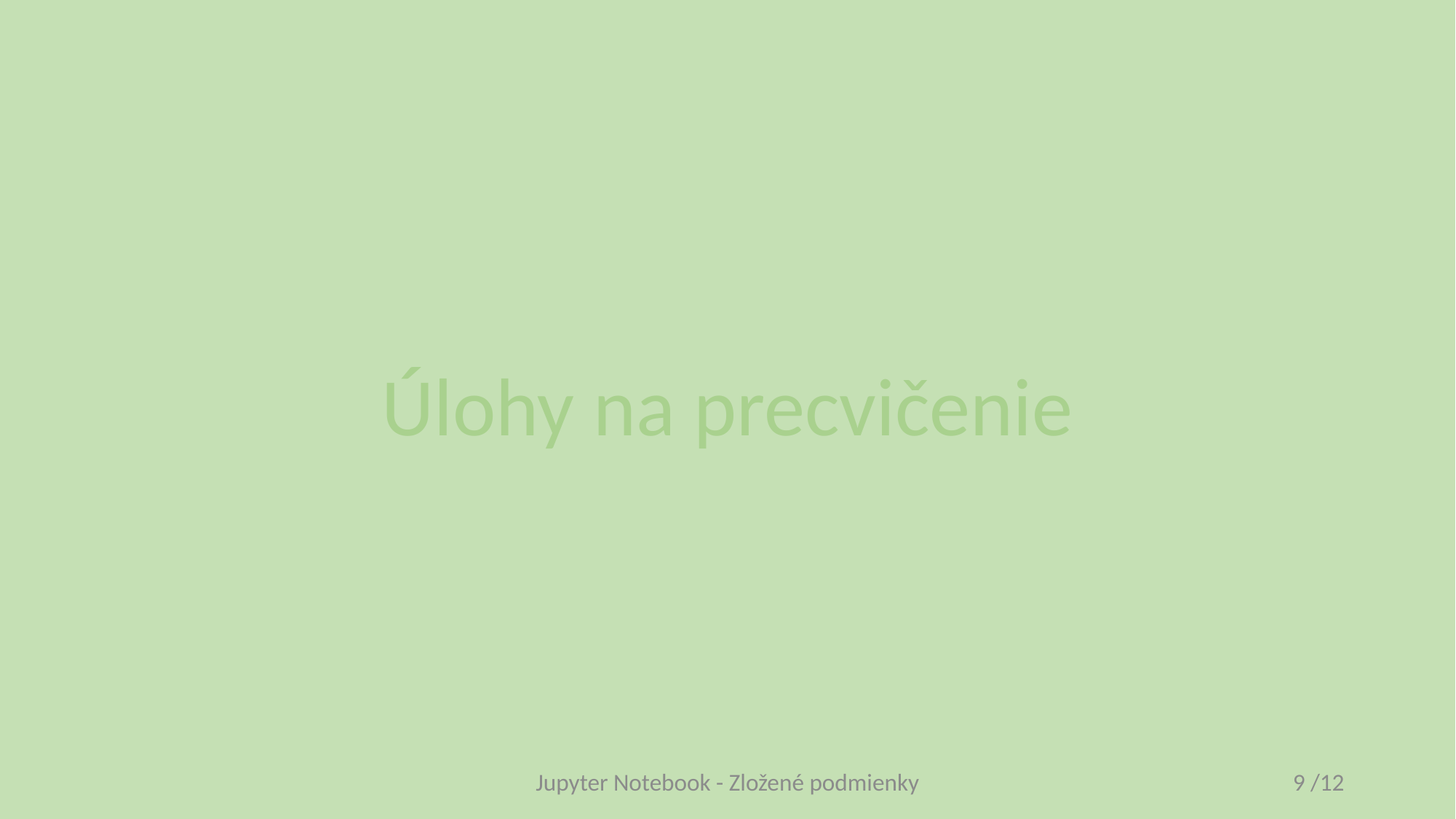

# Úlohy na precvičenie
Jupyter Notebook - Zložené podmienky
9 /12